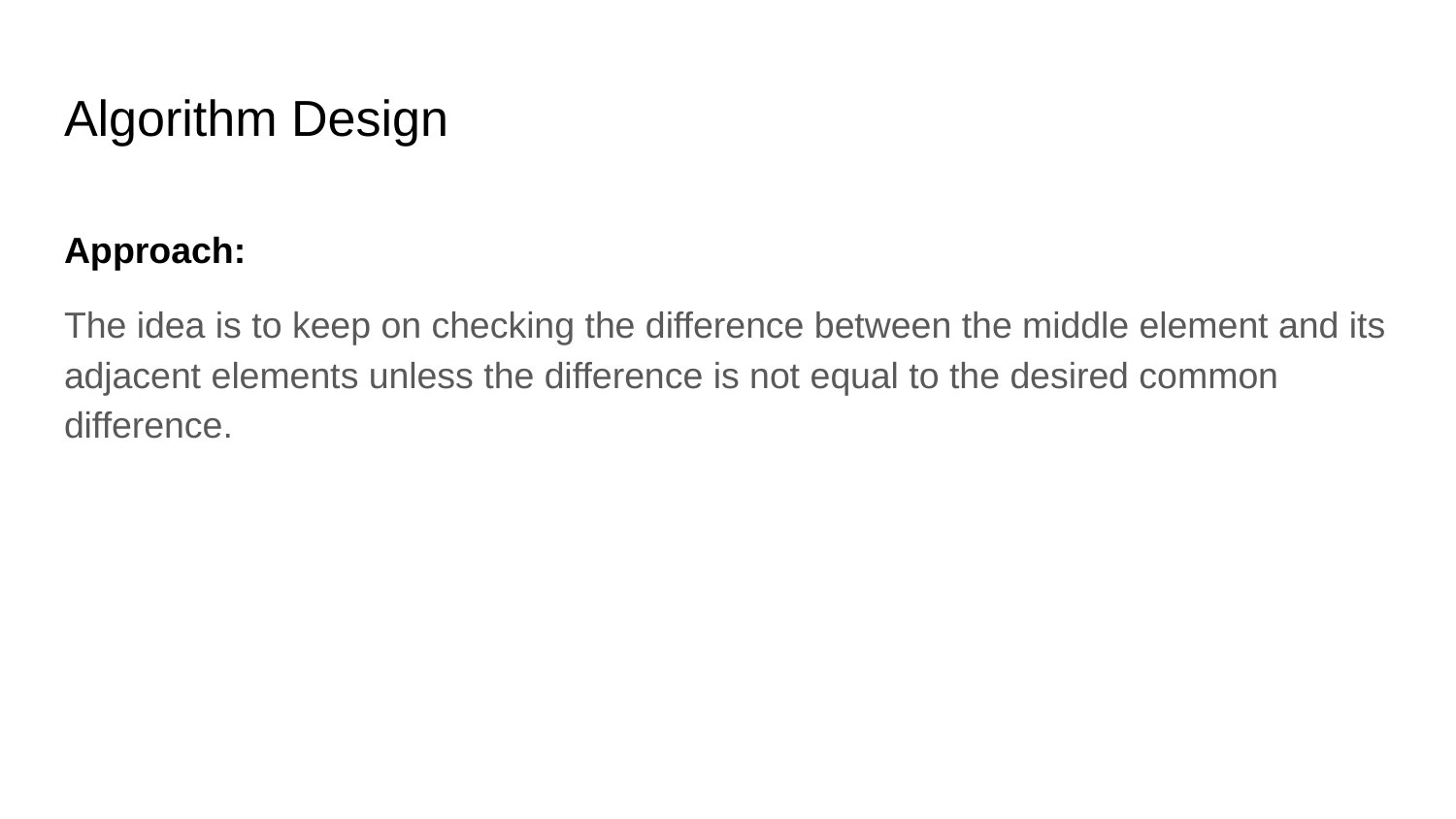

# Algorithm Design
Approach:
The idea is to keep on checking the difference between the middle element and its adjacent elements unless the difference is not equal to the desired common difference.